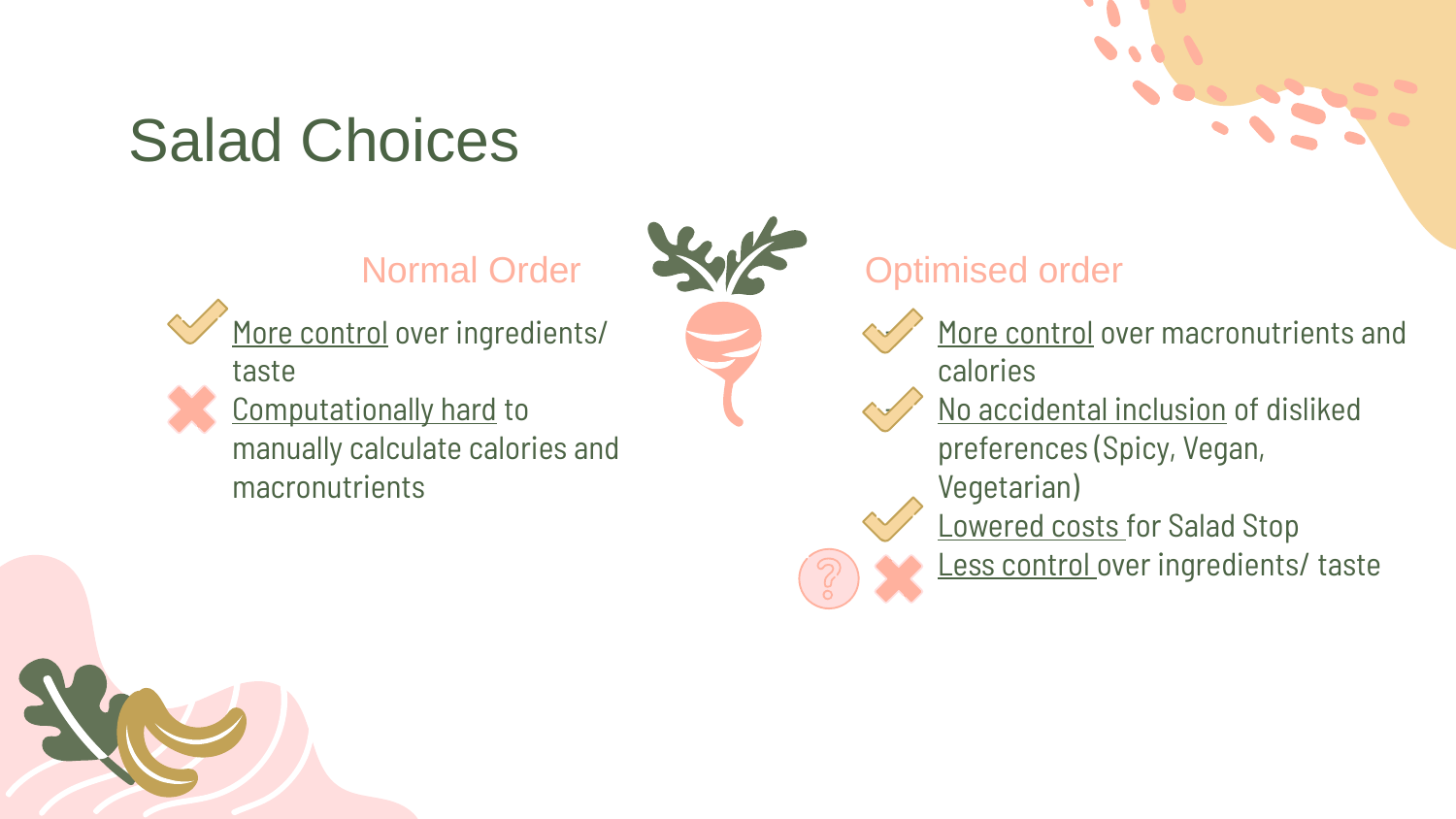

Salad Choices

# Normal Order
Optimised order
More control over ingredients/ taste
Computationally hard to manually calculate calories and macronutrients

More control over macronutrients and calories
No accidental inclusion of disliked preferences (Spicy, Vegan, Vegetarian)
Lowered costs for Salad Stop
Less control over ingredients/ taste